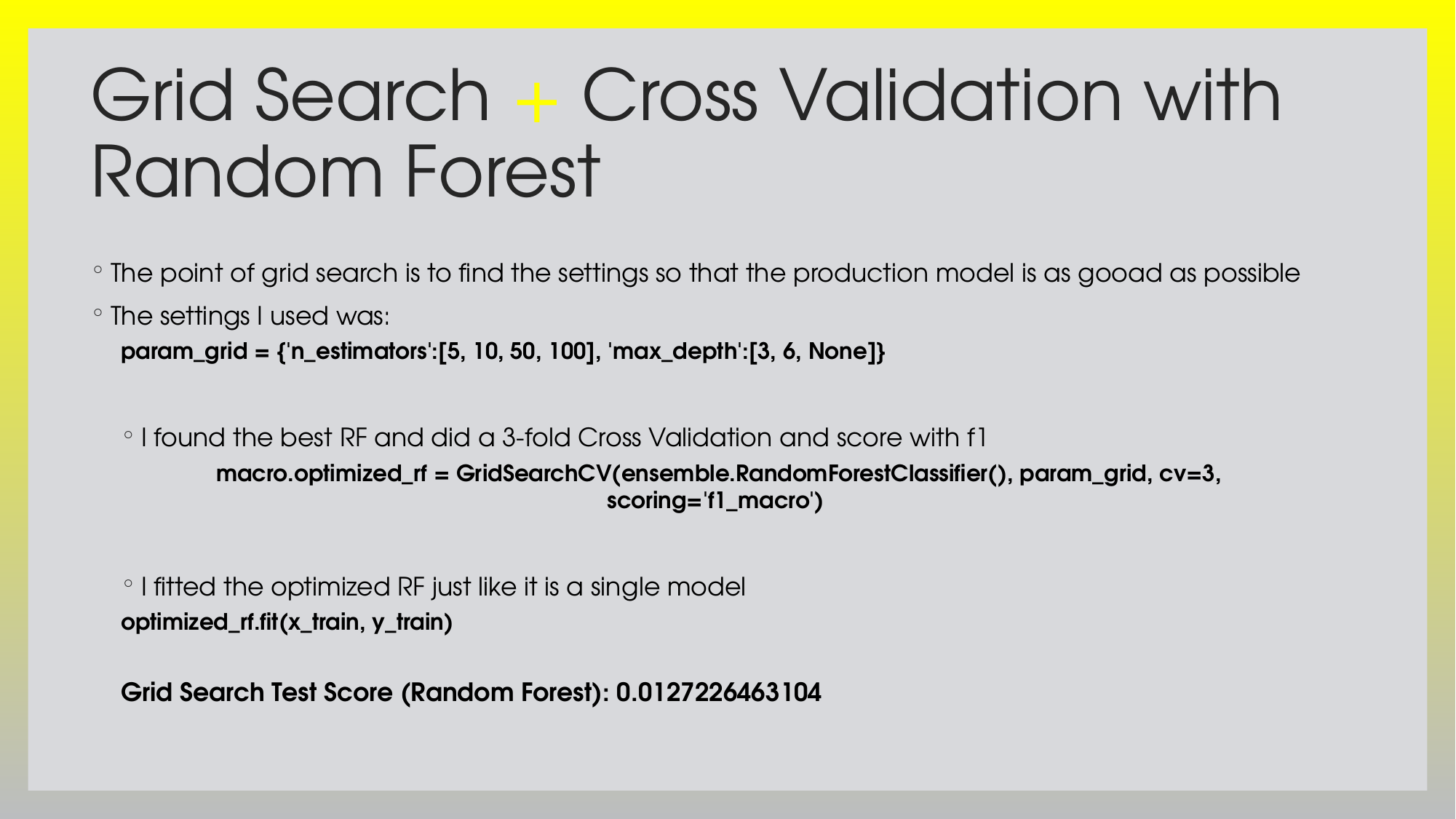

# Grid Search + Cross Validation with Random Forest
The point of grid search is to find the settings so that the production model is as gooad as possible
The settings I used was:
	param_grid = {'n_estimators':[5, 10, 50, 100], 'max_depth':[3, 6, None]}

I found the best RF and did a 3-fold Cross Validation and score with f1
macro.optimized_rf = GridSearchCV(ensemble.RandomForestClassifier(), param_grid, cv=3, scoring='f1_macro')

I fitted the optimized RF just like it is a single model
		optimized_rf.fit(x_train, y_train)

Grid Search Test Score (Random Forest): 0.0127226463104